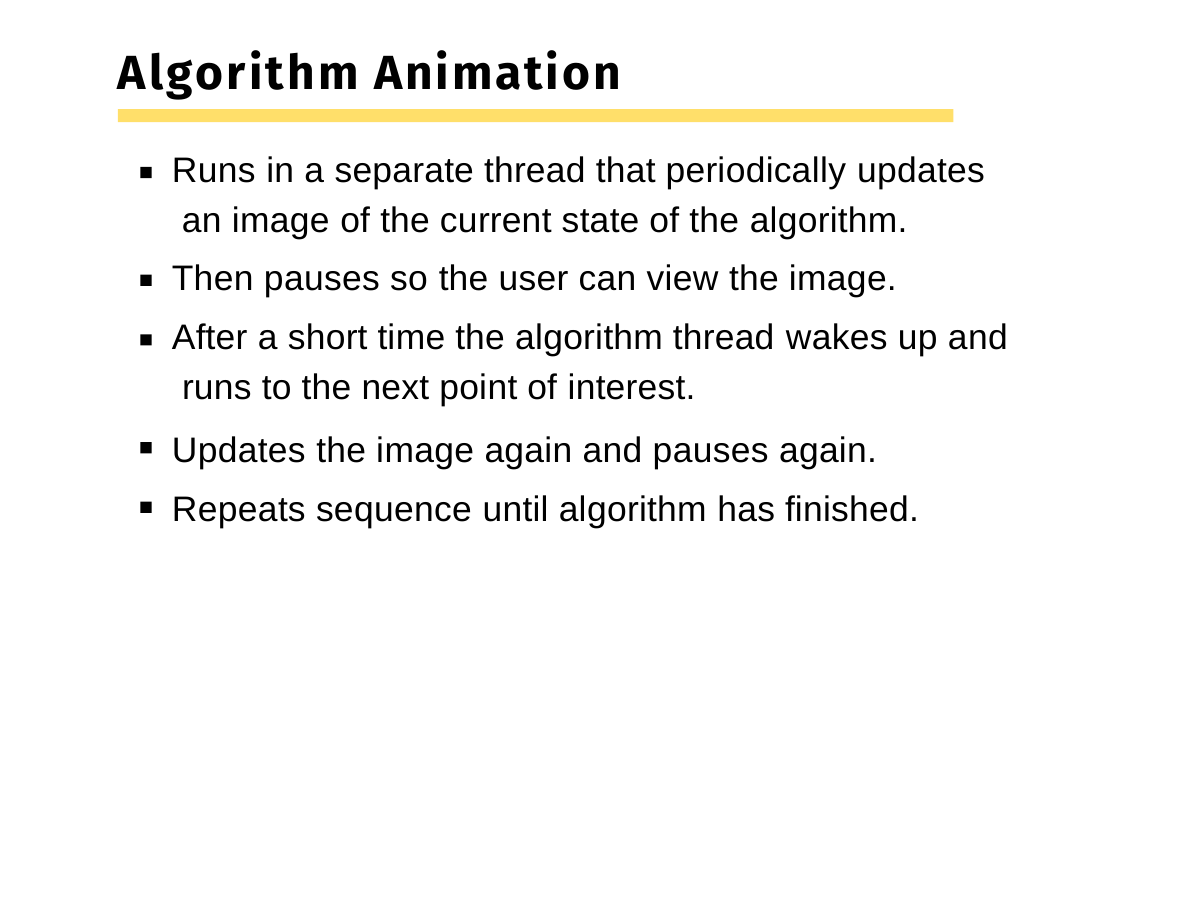

# Algorithm Animation
Runs in a separate thread that periodically updates  an image of the current state of the algorithm.
Then pauses so the user can view the image.
After a short time the algorithm thread wakes up and  runs to the next point of interest.
Updates the image again and pauses again.  Repeats sequence until algorithm has finished.